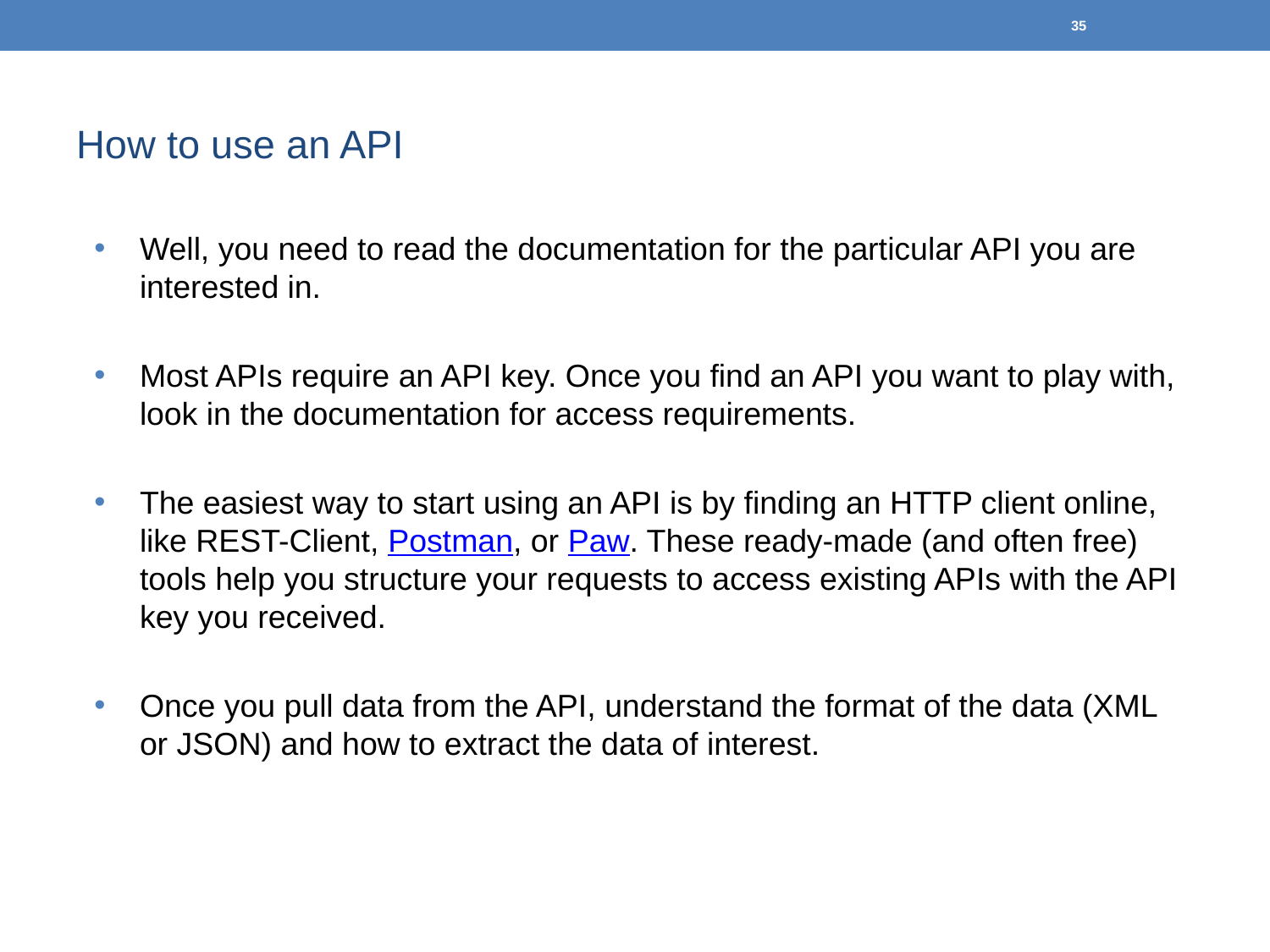

35
# How to use an API
Well, you need to read the documentation for the particular API you are interested in.

Most APIs require an API key. Once you find an API you want to play with, look in the documentation for access requirements.

The easiest way to start using an API is by finding an HTTP client online, like REST-Client, Postman, or Paw. These ready-made (and often free) tools help you structure your requests to access existing APIs with the API key you received.

Once you pull data from the API, understand the format of the data (XML or JSON) and how to extract the data of interest.